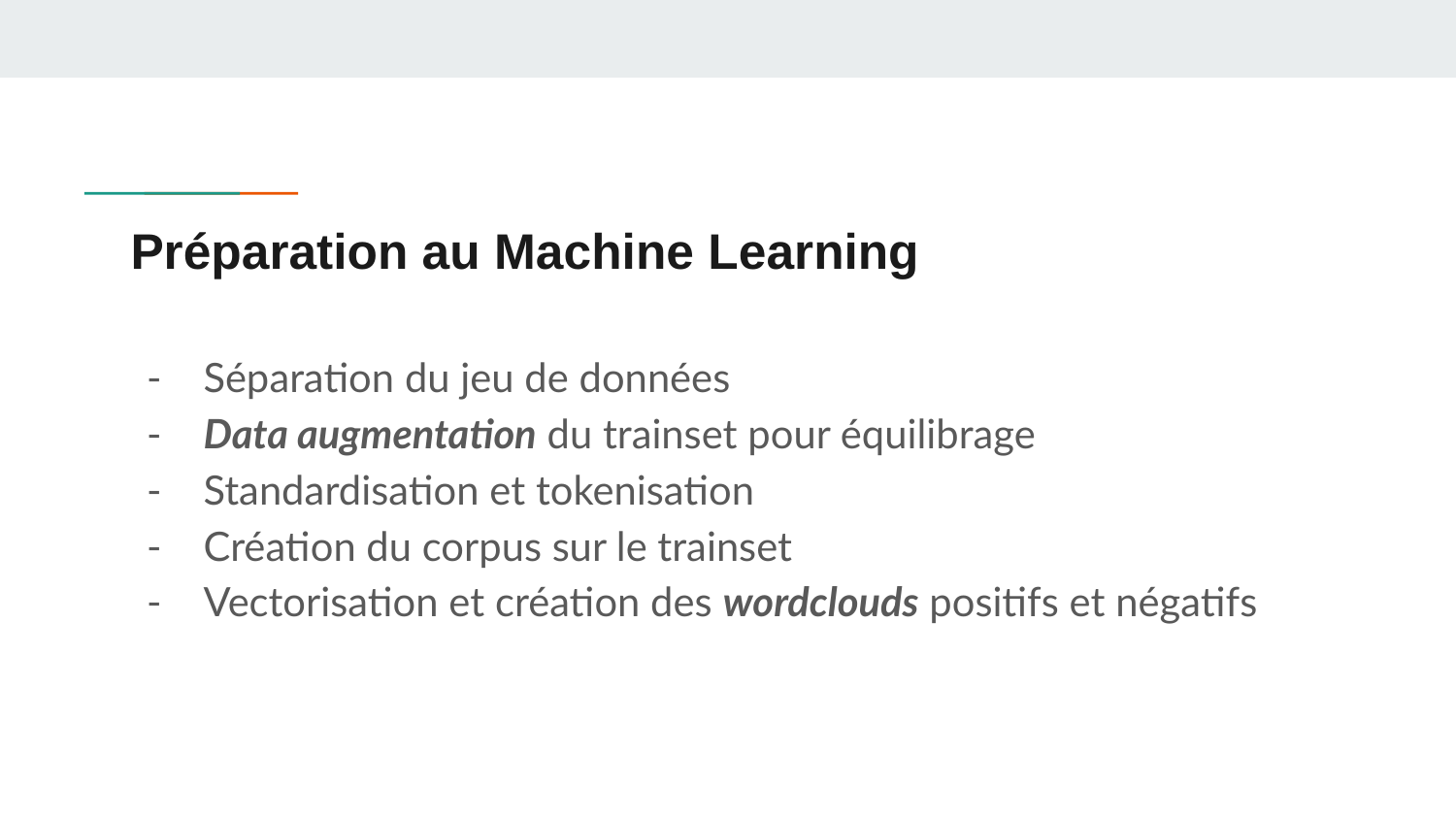

# Préparation au Machine Learning
Séparation du jeu de données
Data augmentation du trainset pour équilibrage
Standardisation et tokenisation
Création du corpus sur le trainset
Vectorisation et création des wordclouds positifs et négatifs